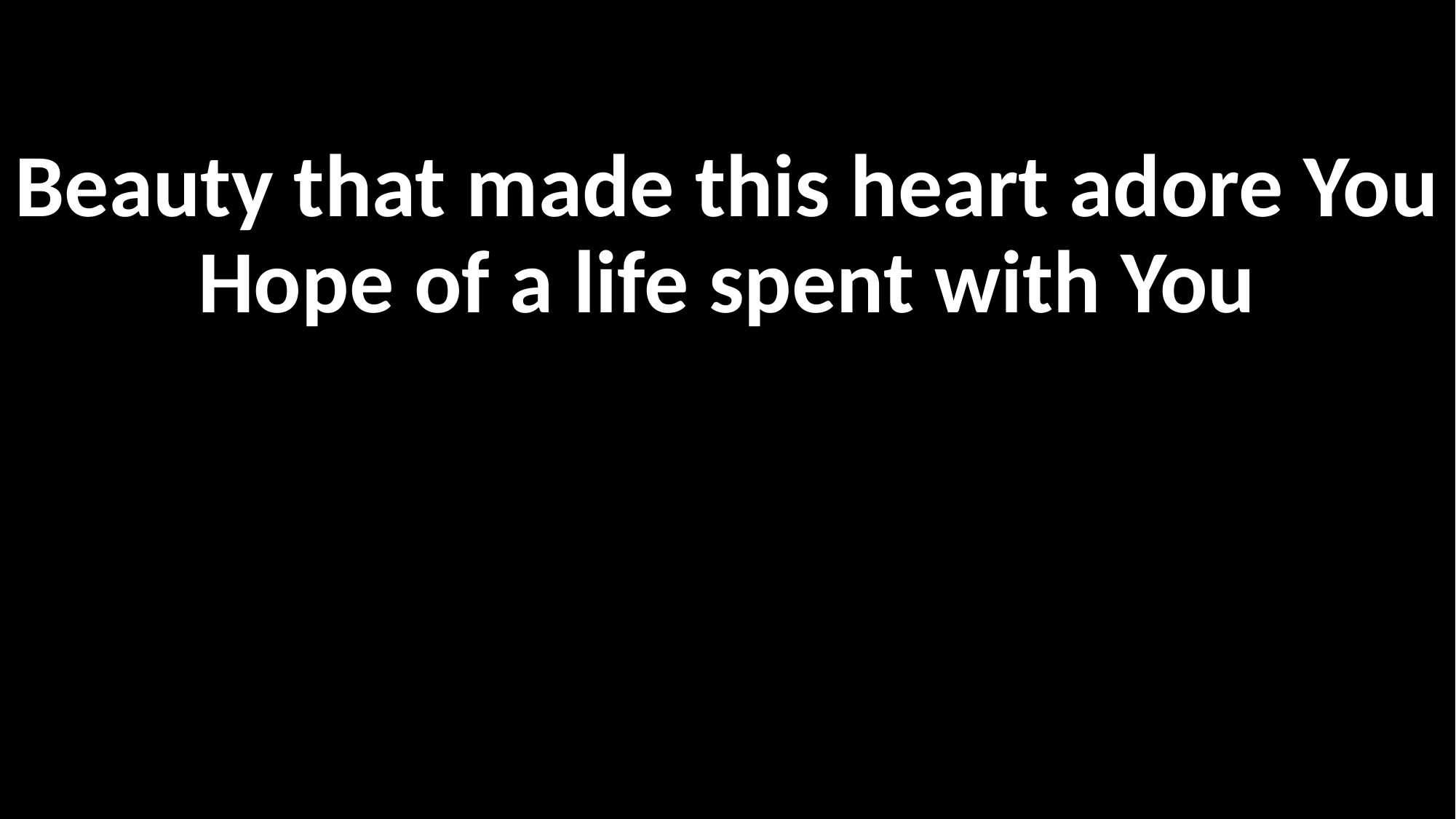

Beauty that made this heart adore You
Hope of a life spent with You
#